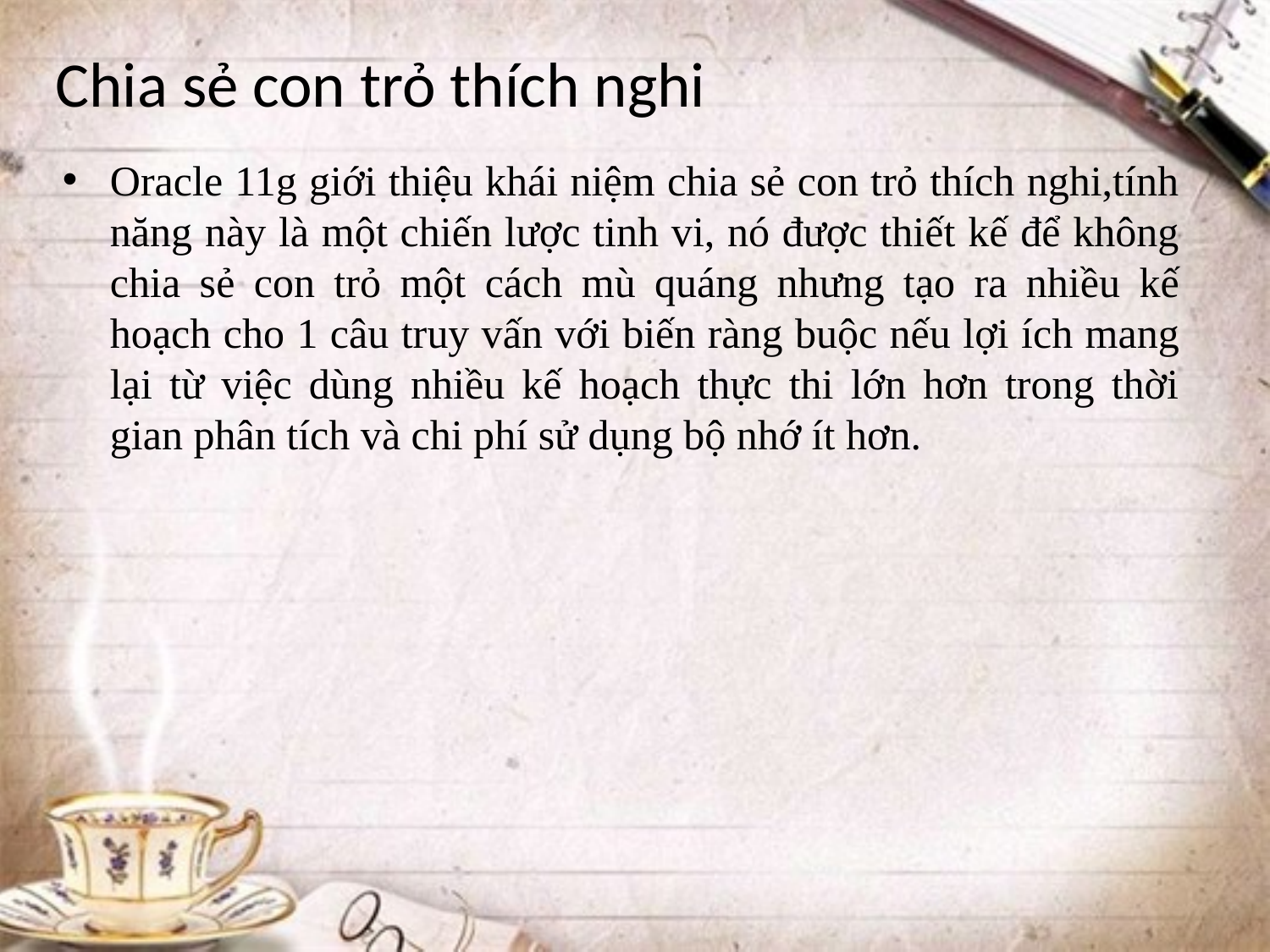

# Chia sẻ con trỏ thích nghi
Oracle 11g giới thiệu khái niệm chia sẻ con trỏ thích nghi,tính năng này là một chiến lược tinh vi, nó được thiết kế để không chia sẻ con trỏ một cách mù quáng nhưng tạo ra nhiều kế hoạch cho 1 câu truy vấn với biến ràng buộc nếu lợi ích mang lại từ việc dùng nhiều kế hoạch thực thi lớn hơn trong thời gian phân tích và chi phí sử dụng bộ nhớ ít hơn.